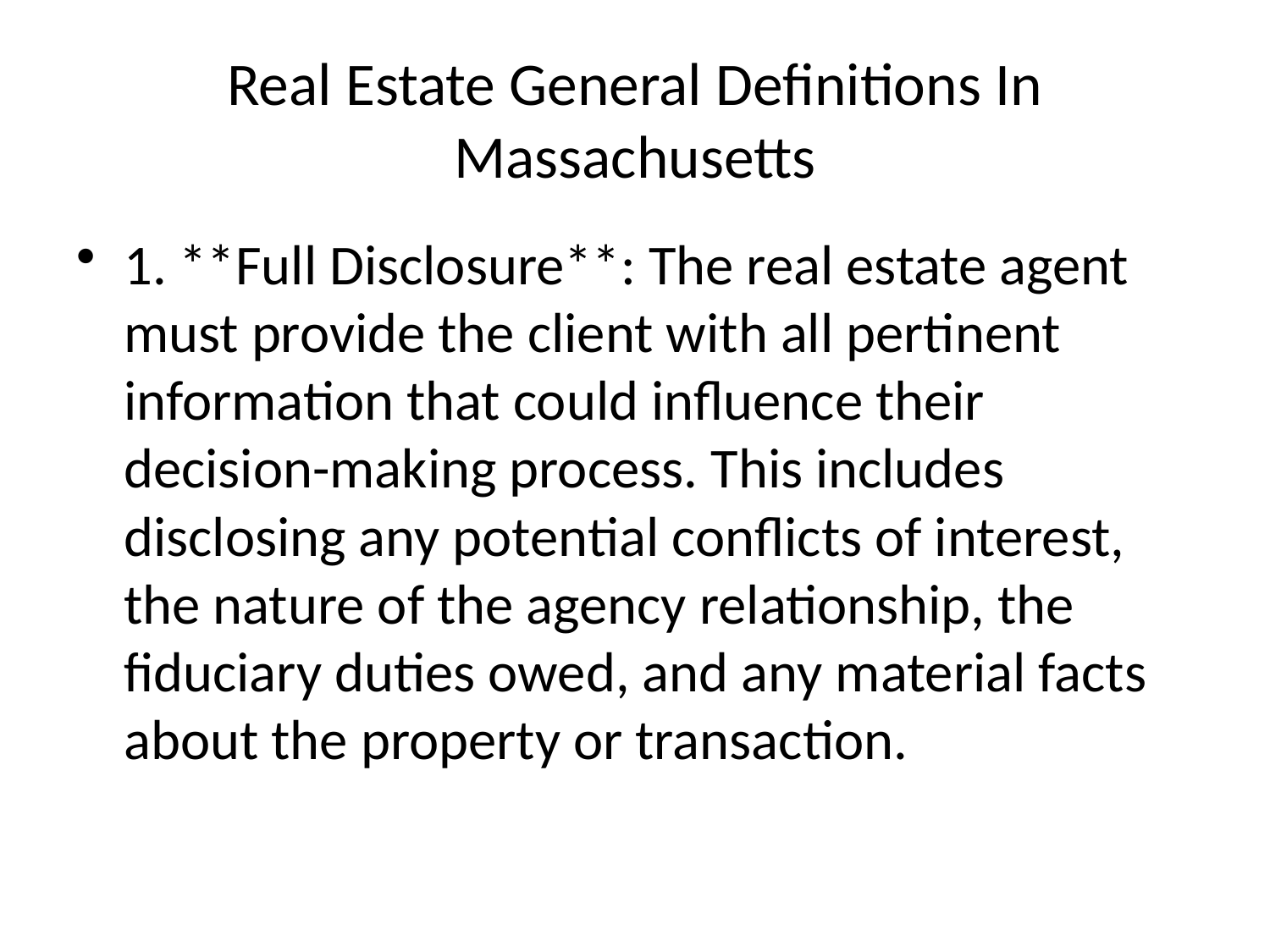

# Real Estate General Definitions In Massachusetts

1. **Full Disclosure**: The real estate agent must provide the client with all pertinent information that could influence their decision-making process. This includes disclosing any potential conflicts of interest, the nature of the agency relationship, the fiduciary duties owed, and any material facts about the property or transaction.